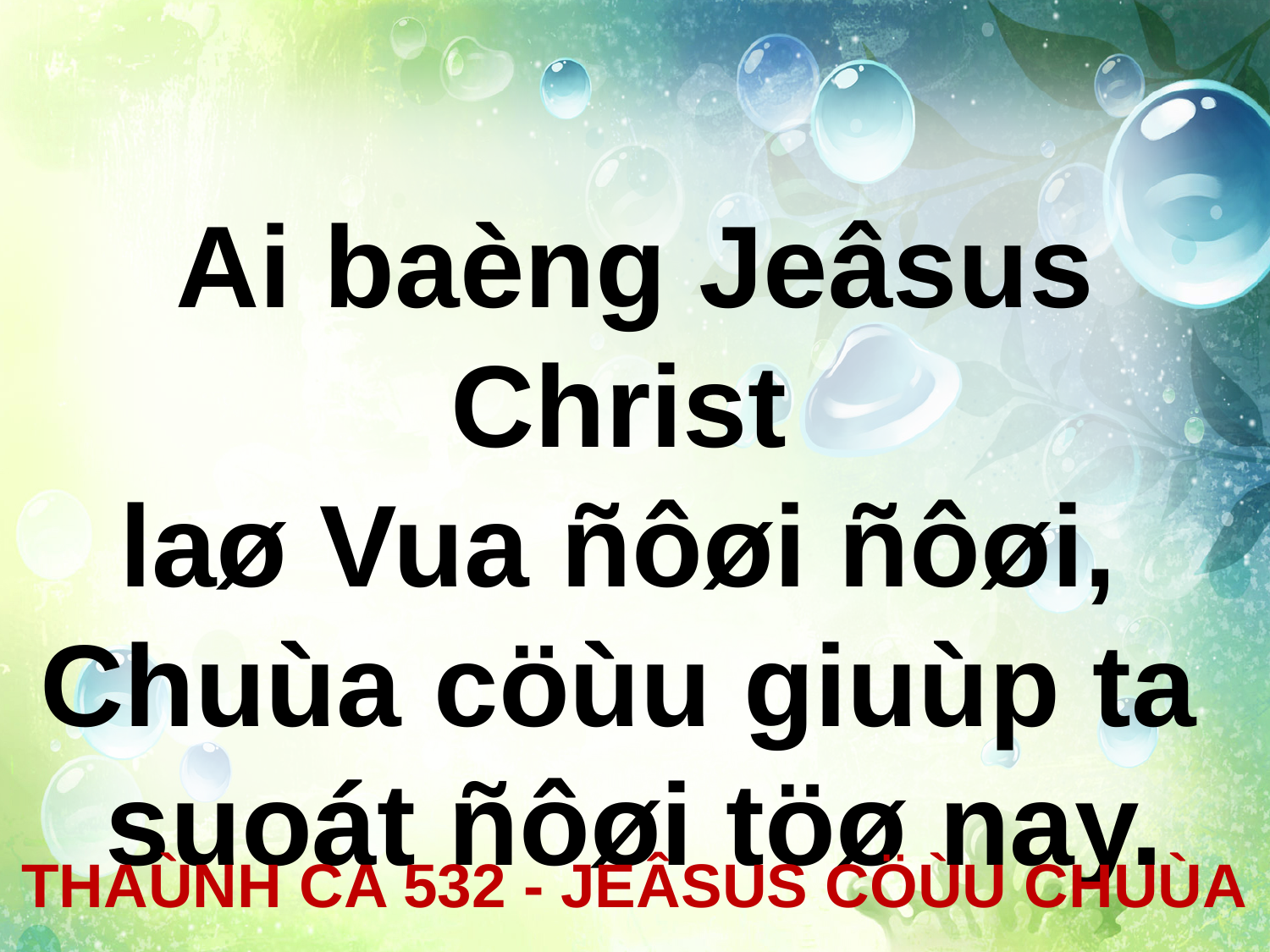

Ai baèng Jeâsus Christ
laø Vua ñôøi ñôøi,
Chuùa cöùu giuùp ta
suoát ñôøi töø nay.
THAÙNH CA 532 - JEÂSUS CÖÙU CHUÙA